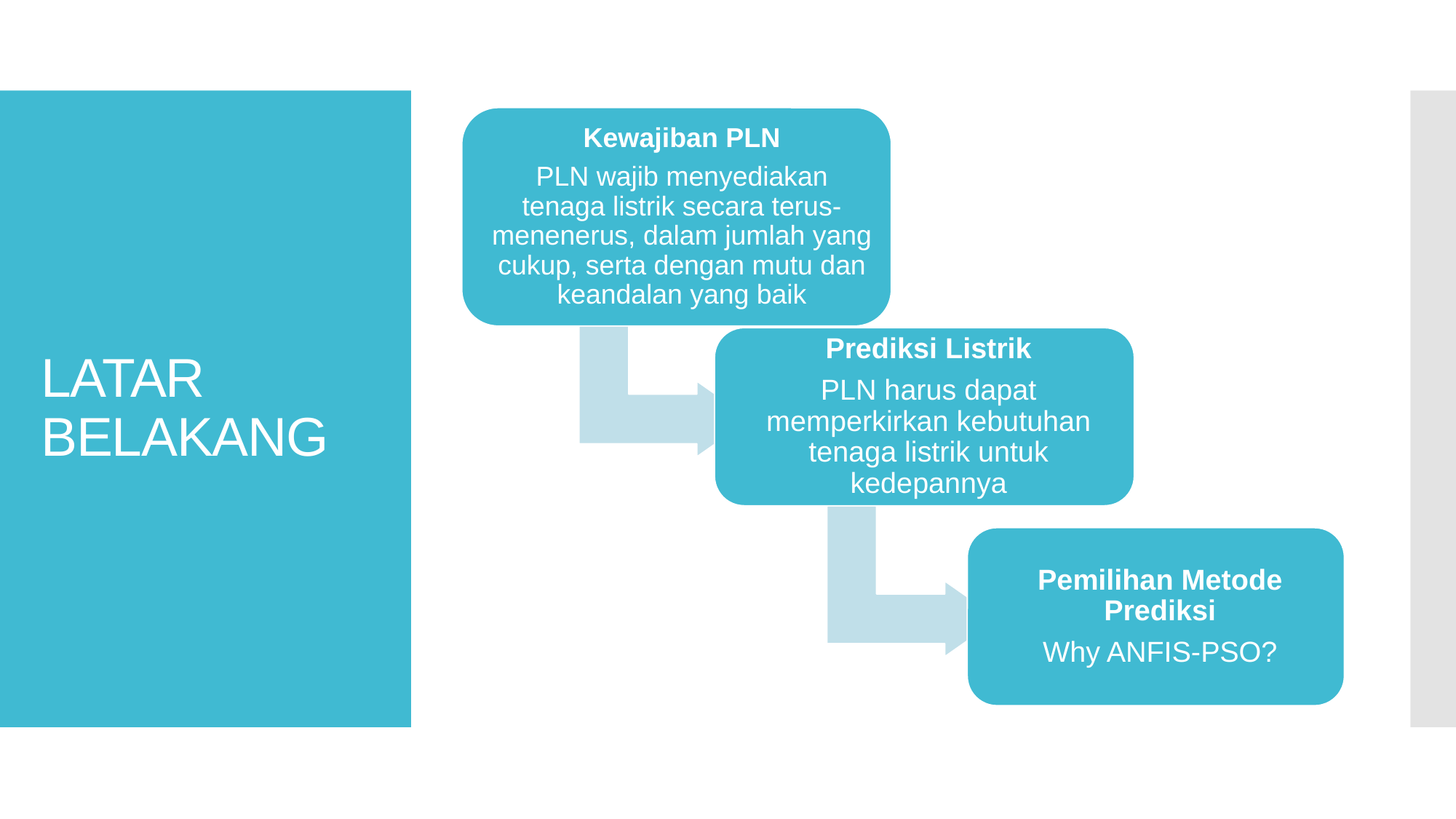

Kewajiban PLN
PLN wajib menyediakan tenaga listrik secara terus-menenerus, dalam jumlah yang cukup, serta dengan mutu dan keandalan yang baik

Prediksi Listrik
PLN harus dapat memperkirkan kebutuhan tenaga listrik untuk kedepannya

Pemilihan Metode Prediksi
Why ANFIS-PSO?

# LATAR BELAKANG